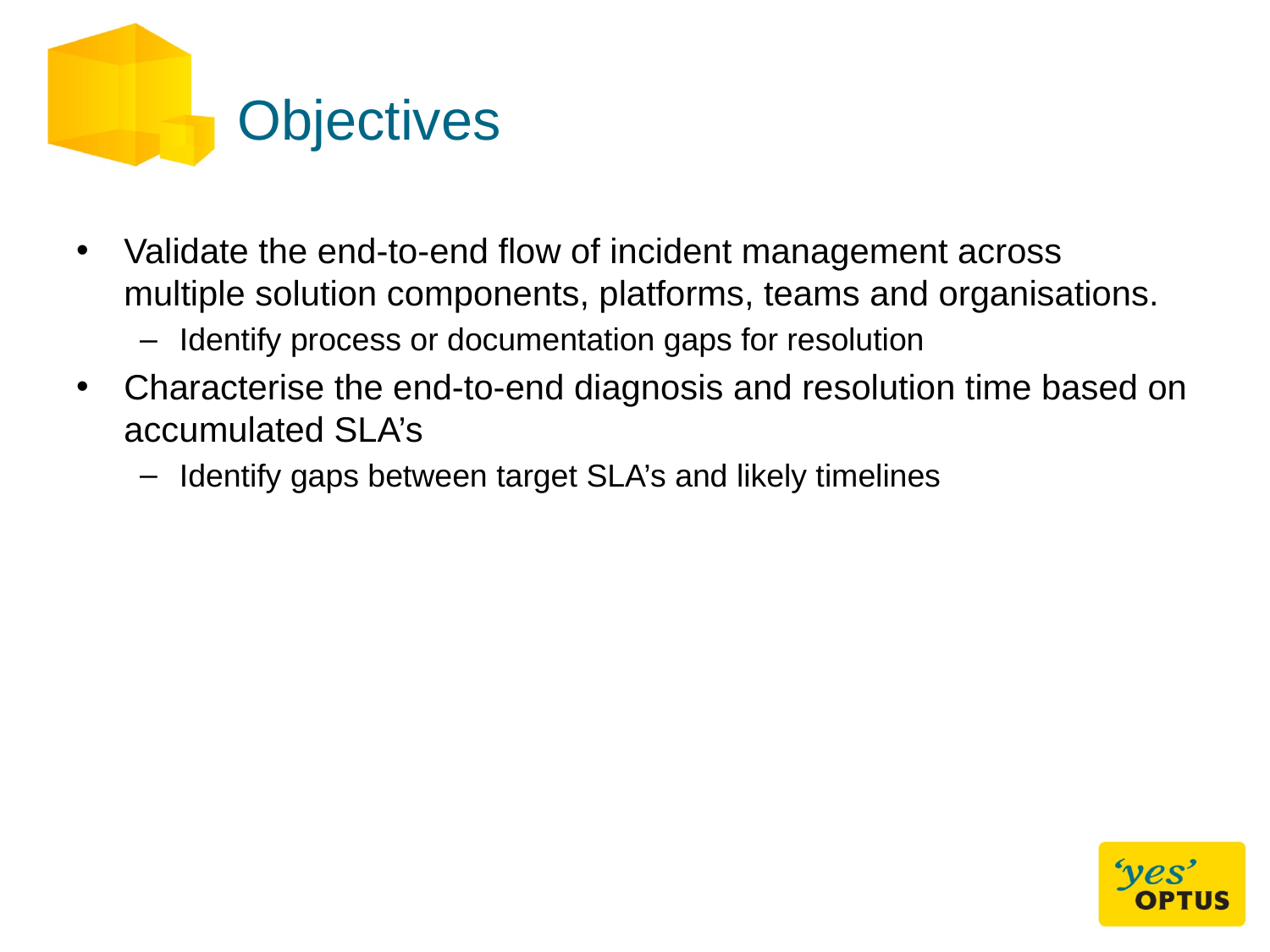

# Objectives
Validate the end-to-end flow of incident management across multiple solution components, platforms, teams and organisations.
Identify process or documentation gaps for resolution
Characterise the end-to-end diagnosis and resolution time based on accumulated SLA’s
Identify gaps between target SLA’s and likely timelines